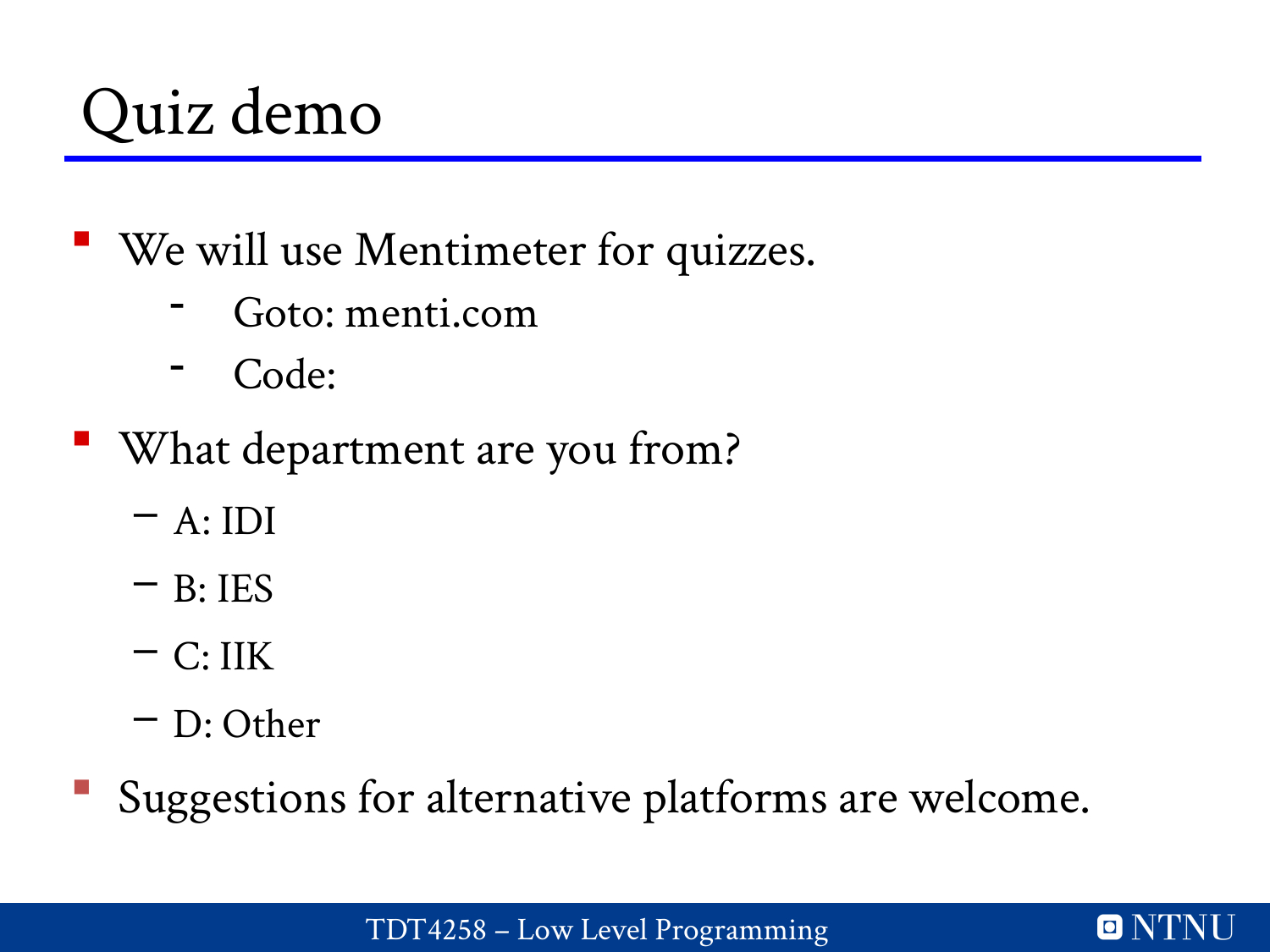

Quiz demo
We will use Mentimeter for quizzes.
Goto: menti.com
Code:
What department are you from?
A: IDI
B: IES
C: IIK
D: Other
Suggestions for alternative platforms are welcome.